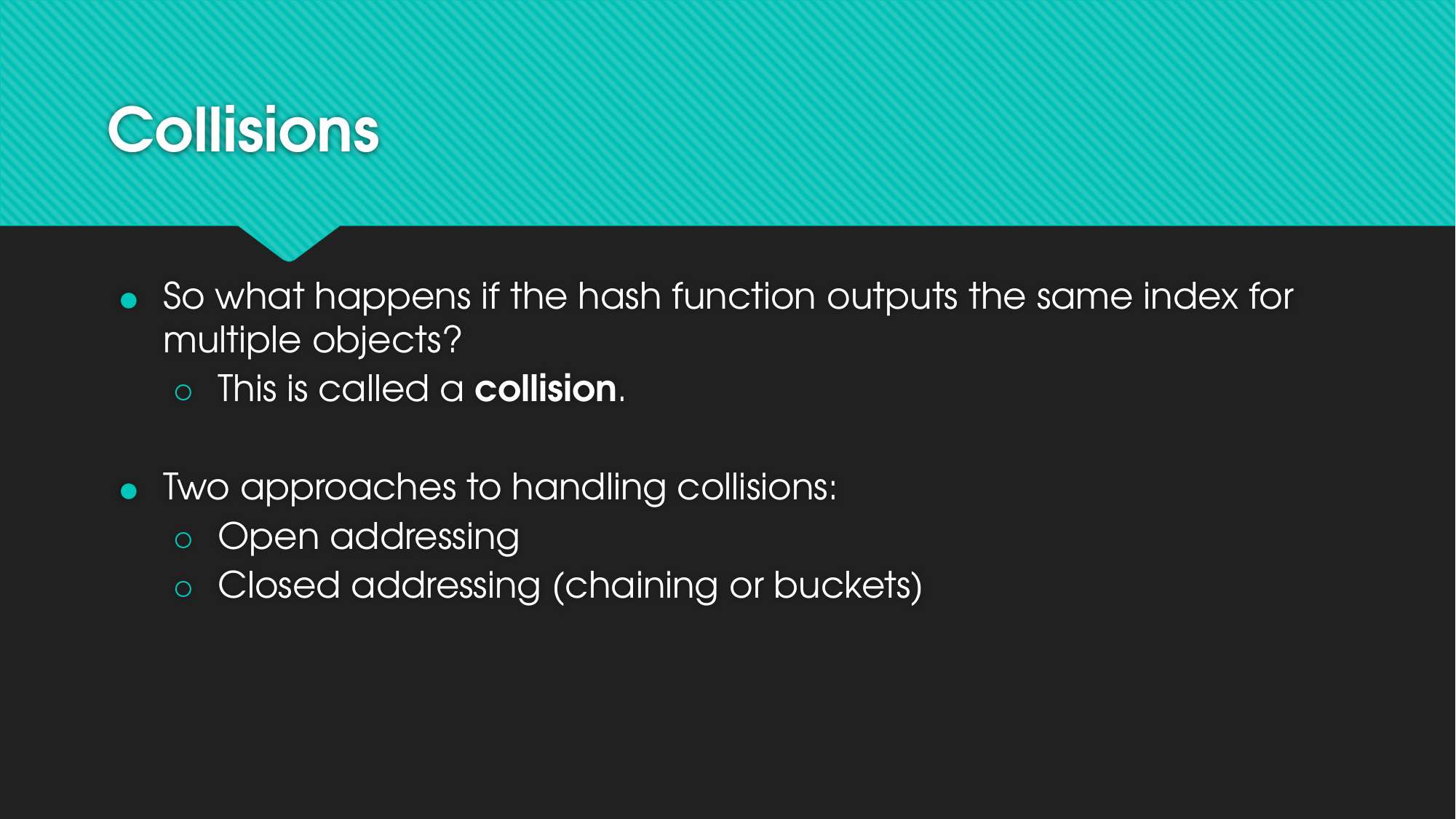

# Collisions
So what happens if the hash function outputs the same index for multiple objects?
This is called a collision.

Two approaches to handling collisions:
Open addressing
Closed addressing (chaining or buckets)